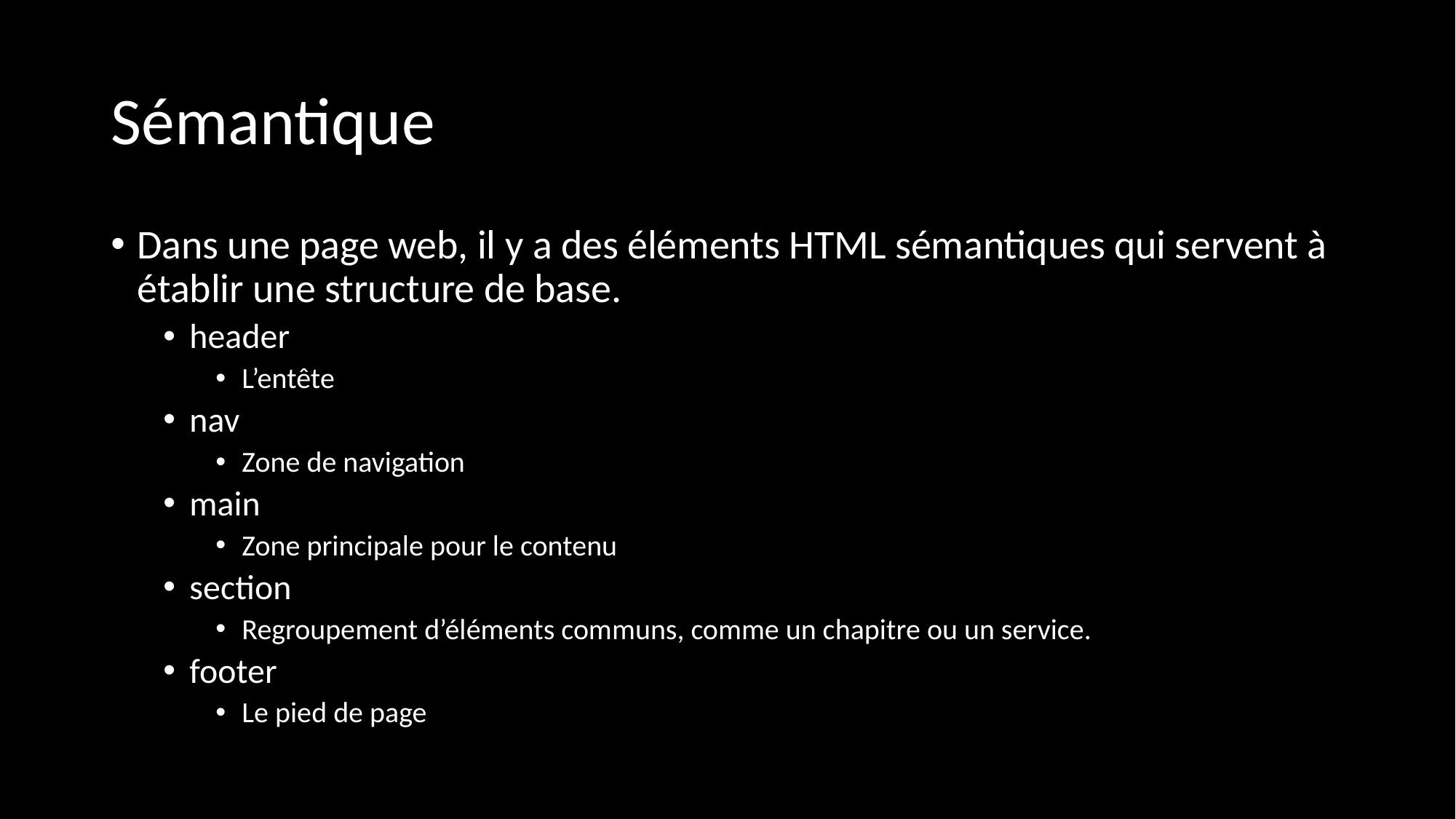

# Sémantique
Dans une page web, il y a des éléments HTML sémantiques qui servent à établir une structure de base.
header
L’entête
nav
Zone de navigation
main
Zone principale pour le contenu
section
Regroupement d’éléments communs, comme un chapitre ou un service.
footer
Le pied de page